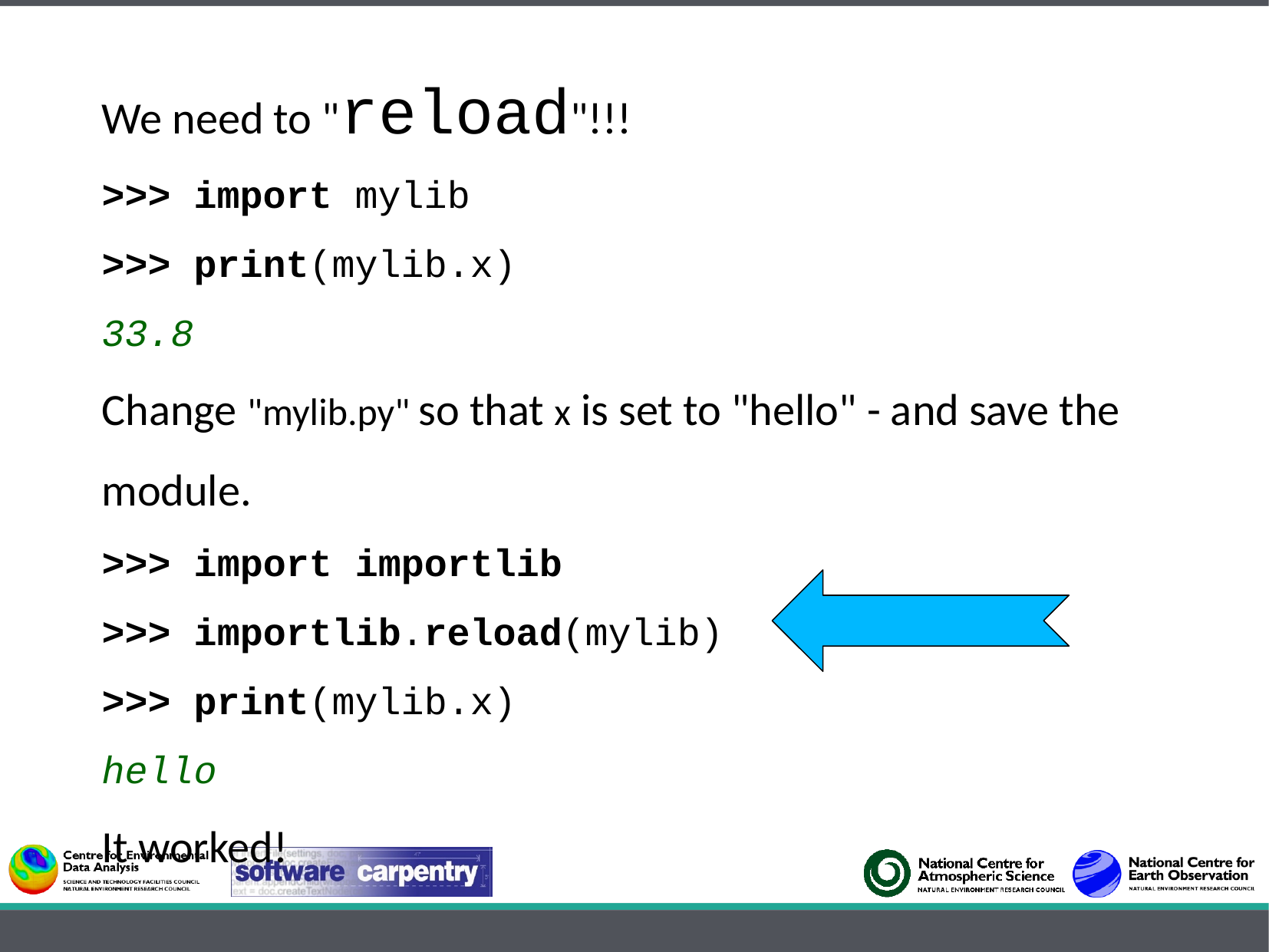

We need to "reload"!!!
>>> import mylib
>>> print(mylib.x)
33.8
Change "mylib.py" so that x is set to "hello" - and save the module.
>>> import importlib
>>> importlib.reload(mylib)
>>> print(mylib.x)
hello
It worked!